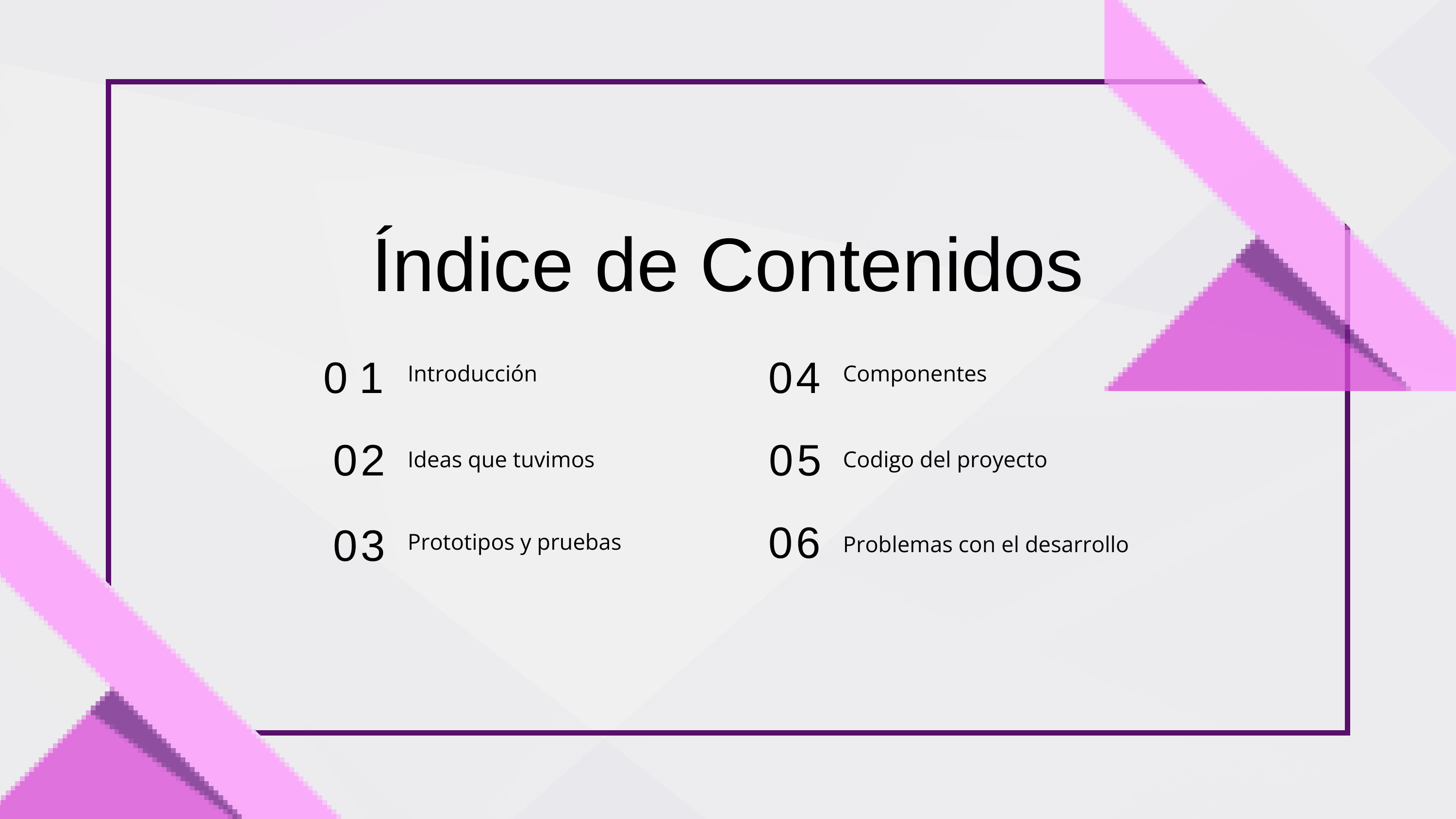

Índice de Contenidos
01
04
Introducción
Componentes
02
05

Ideas que tuvimos
Codigo del proyecto
06
03
Prototipos y pruebas
Problemas con el desarrollo